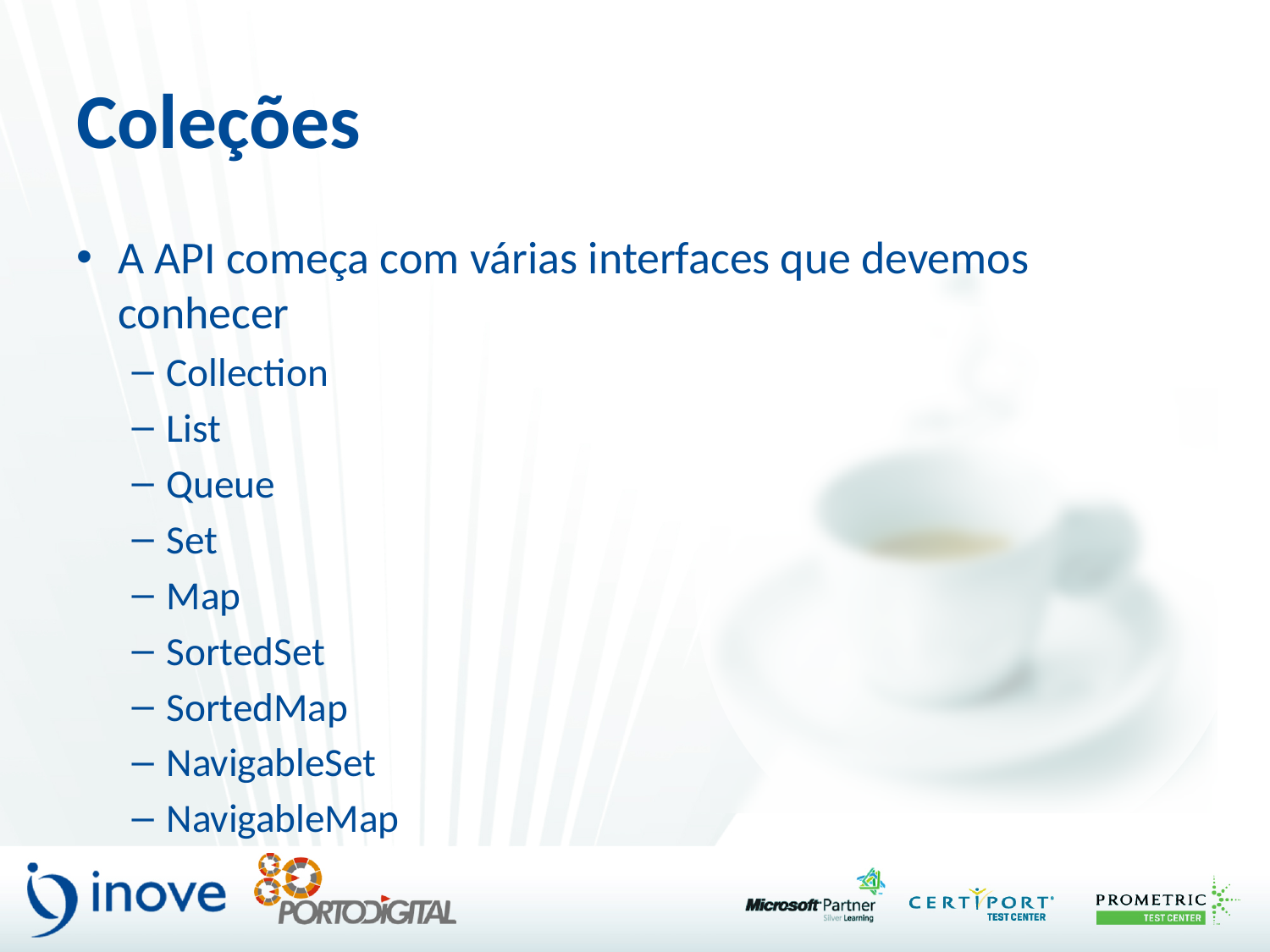

# Coleções
A API começa com várias interfaces que devemos conhecer
Collection
List
Queue
Set
Map
SortedSet
SortedMap
NavigableSet
NavigableMap